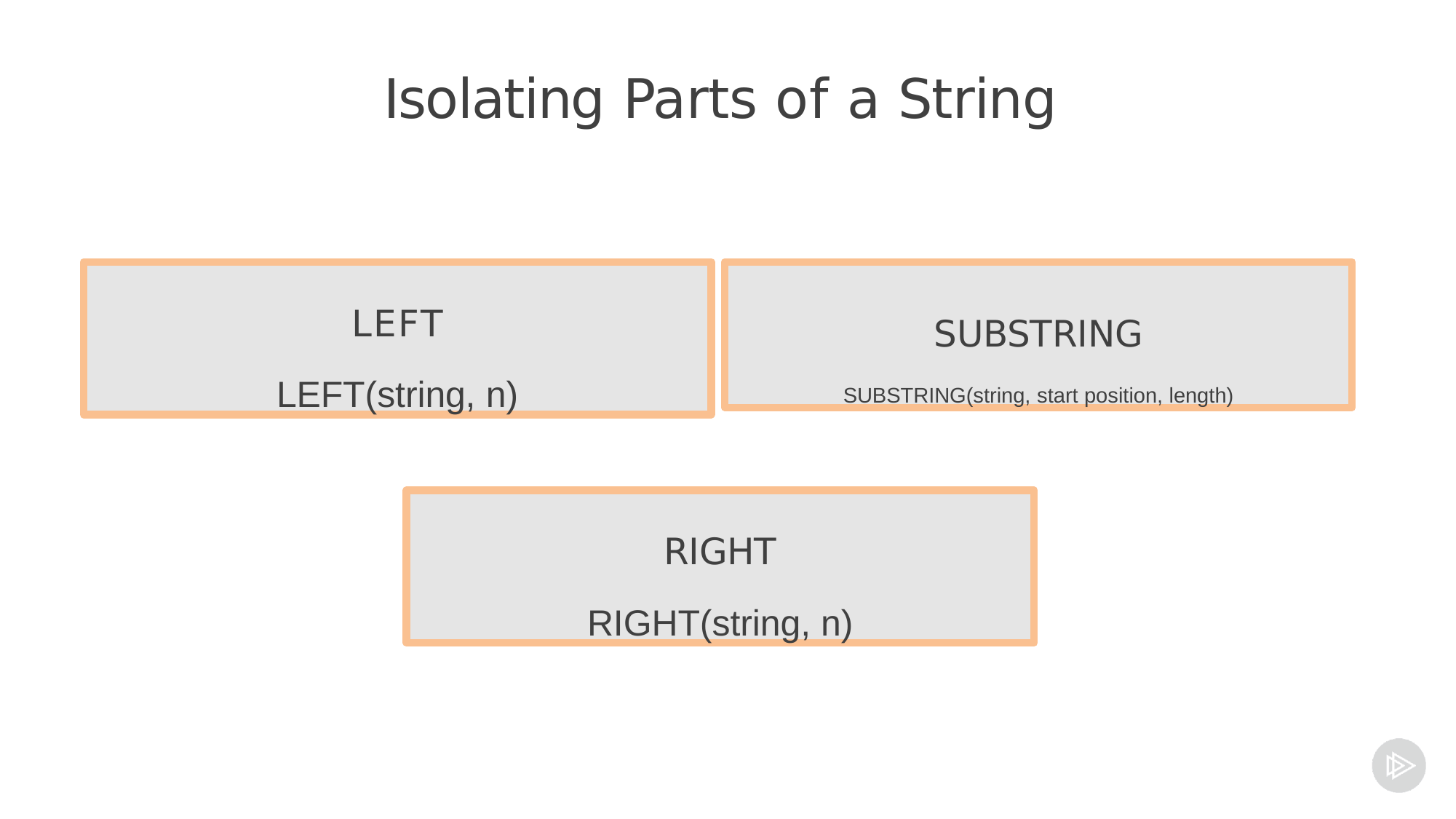

# Isolating Parts of a String
LEFT
LEFT(string, n)

SUBSTRING
SUBSTRING(string, start position, length)
RIGHT
RIGHT(string, n)